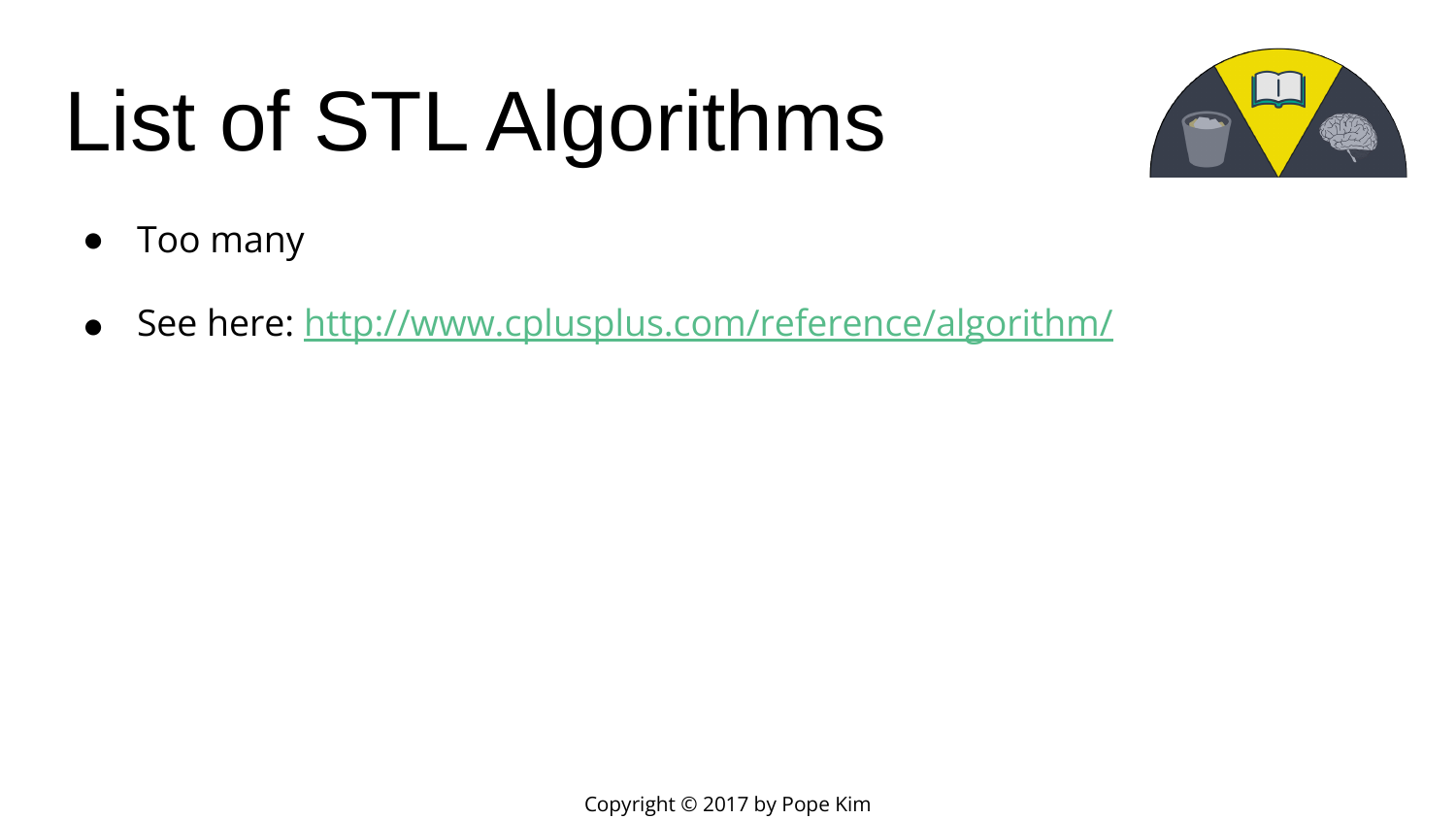

# List of STL Algorithms
Too many
See here: http://www.cplusplus.com/reference/algorithm/